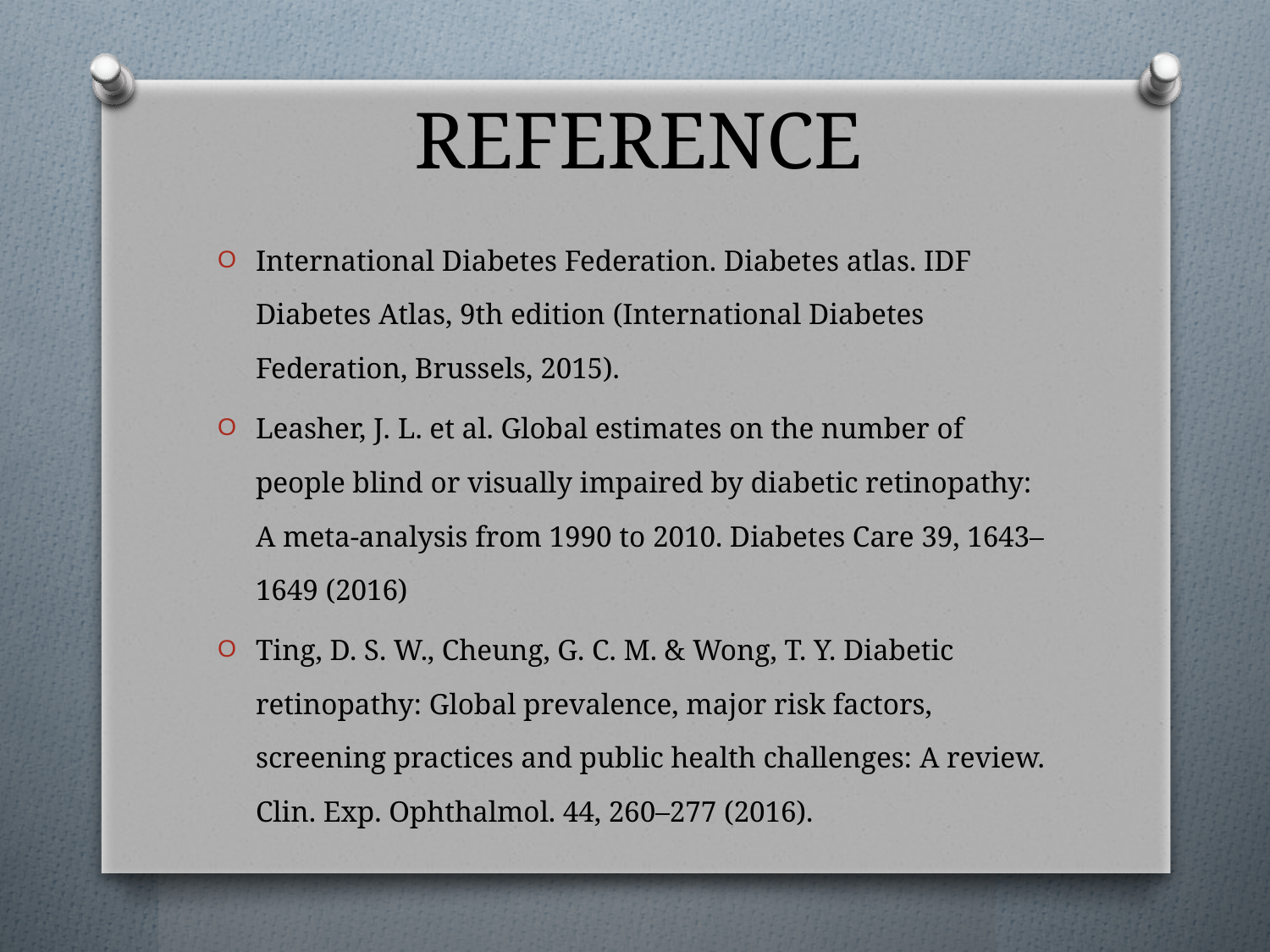

# REFERENCE
International Diabetes Federation. Diabetes atlas. IDF Diabetes Atlas, 9th edition (International Diabetes Federation, Brussels, 2015).
Leasher, J. L. et al. Global estimates on the number of people blind or visually impaired by diabetic retinopathy: A meta-analysis from 1990 to 2010. Diabetes Care 39, 1643–1649 (2016)
Ting, D. S. W., Cheung, G. C. M. & Wong, T. Y. Diabetic retinopathy: Global prevalence, major risk factors, screening practices and public health challenges: A review. Clin. Exp. Ophthalmol. 44, 260–277 (2016).